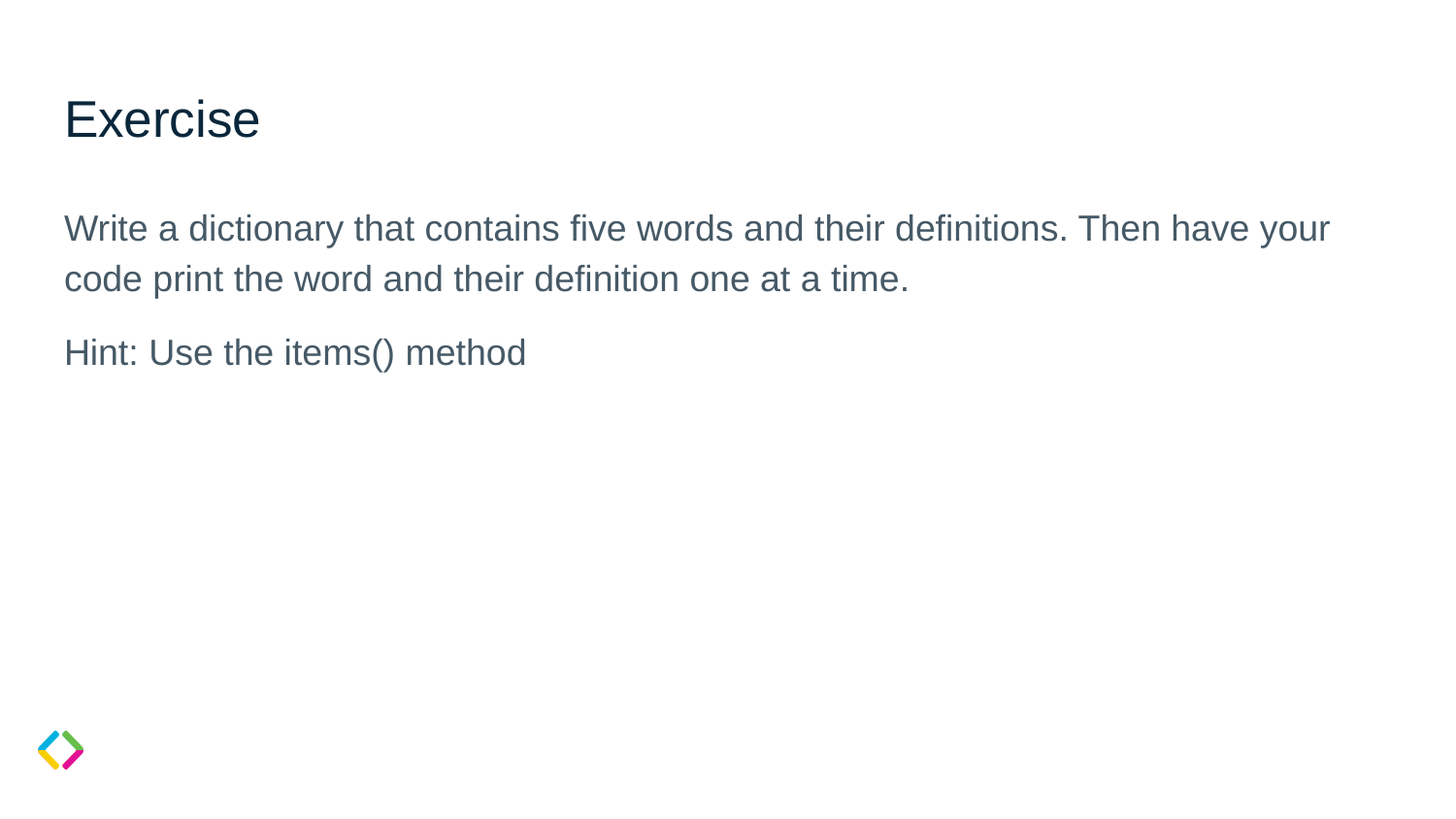

# Exercise
Write a dictionary that contains five words and their definitions. Then have your code print the word and their definition one at a time.
Hint: Use the items() method